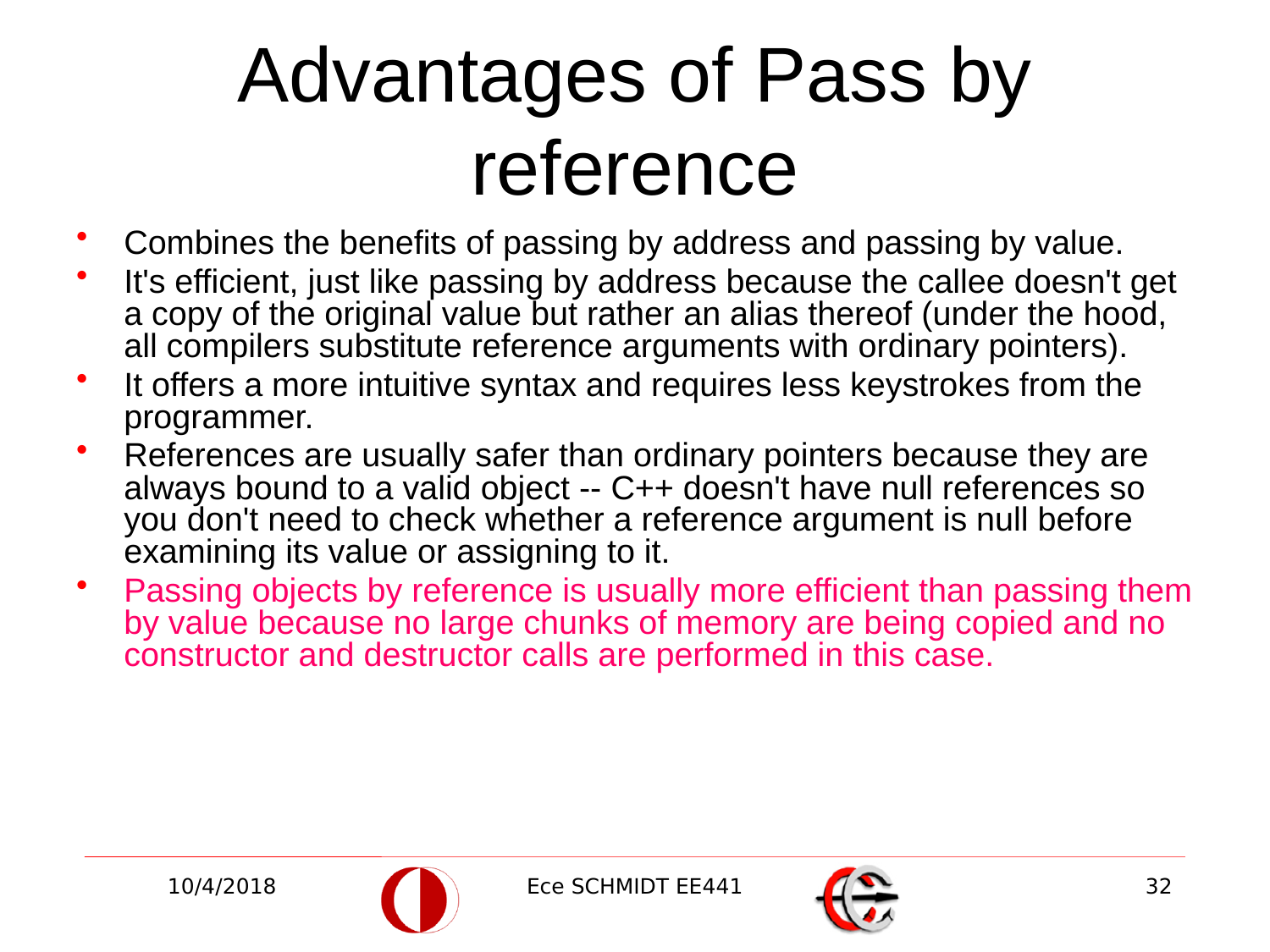

# Advantages of Pass by reference
Combines the benefits of passing by address and passing by value.
It's efficient, just like passing by address because the callee doesn't get a copy of the original value but rather an alias thereof (under the hood, all compilers substitute reference arguments with ordinary pointers).
It offers a more intuitive syntax and requires less keystrokes from the programmer.
References are usually safer than ordinary pointers because they are always bound to a valid object -- C++ doesn't have null references so you don't need to check whether a reference argument is null before examining its value or assigning to it.
Passing objects by reference is usually more efficient than passing them by value because no large chunks of memory are being copied and no constructor and destructor calls are performed in this case.

10/4/2018
Ece SCHMIDT EE441
32